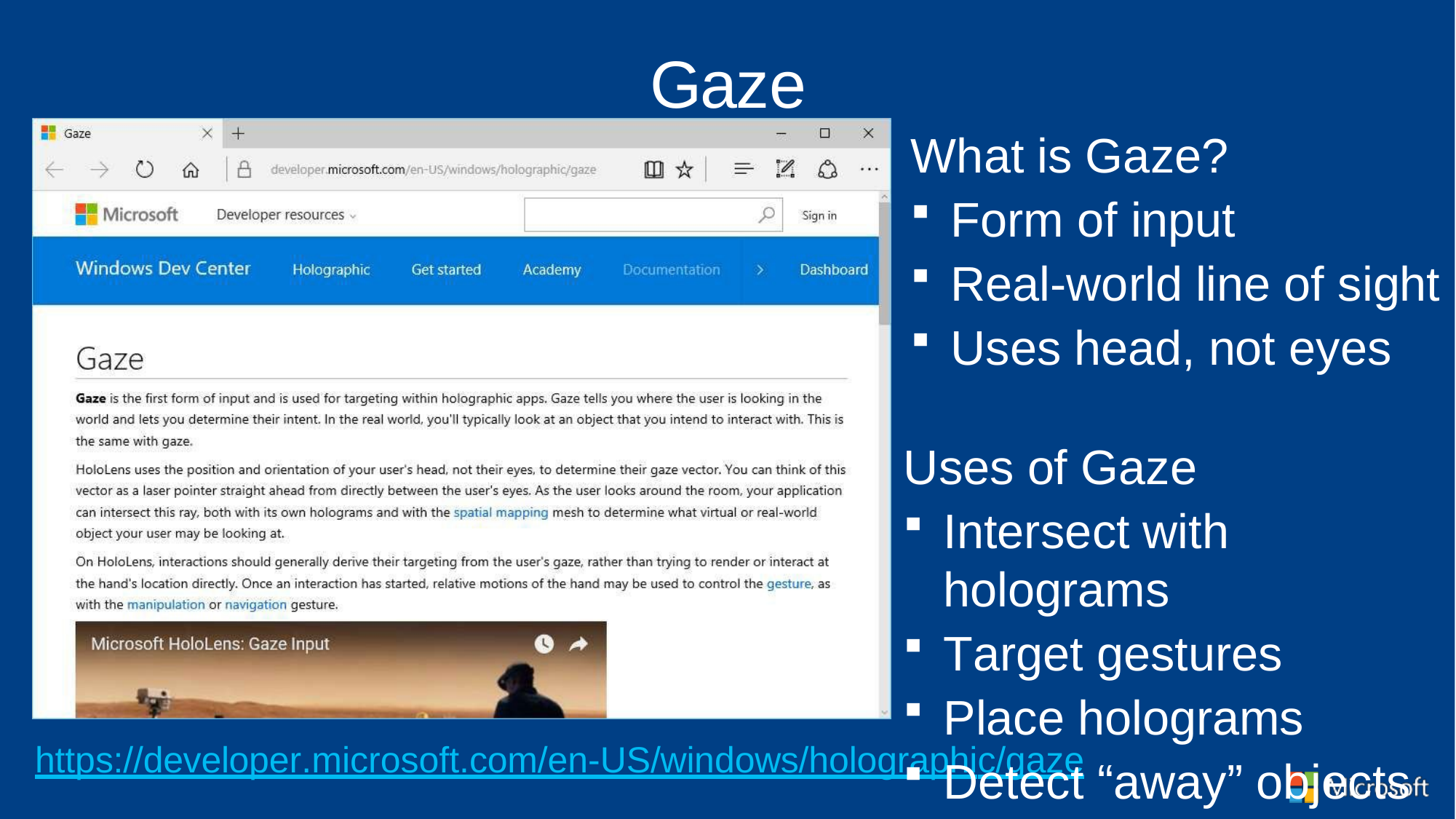

# Gaze

What is Gaze?
Form of input
Real-world line of sight
Uses head, not eyes

Uses of Gaze
Intersect with holograms
Target gestures
Place holograms
Detect “away” objects
https://developer.microsoft.com/en-US/windows/holographic/gaze